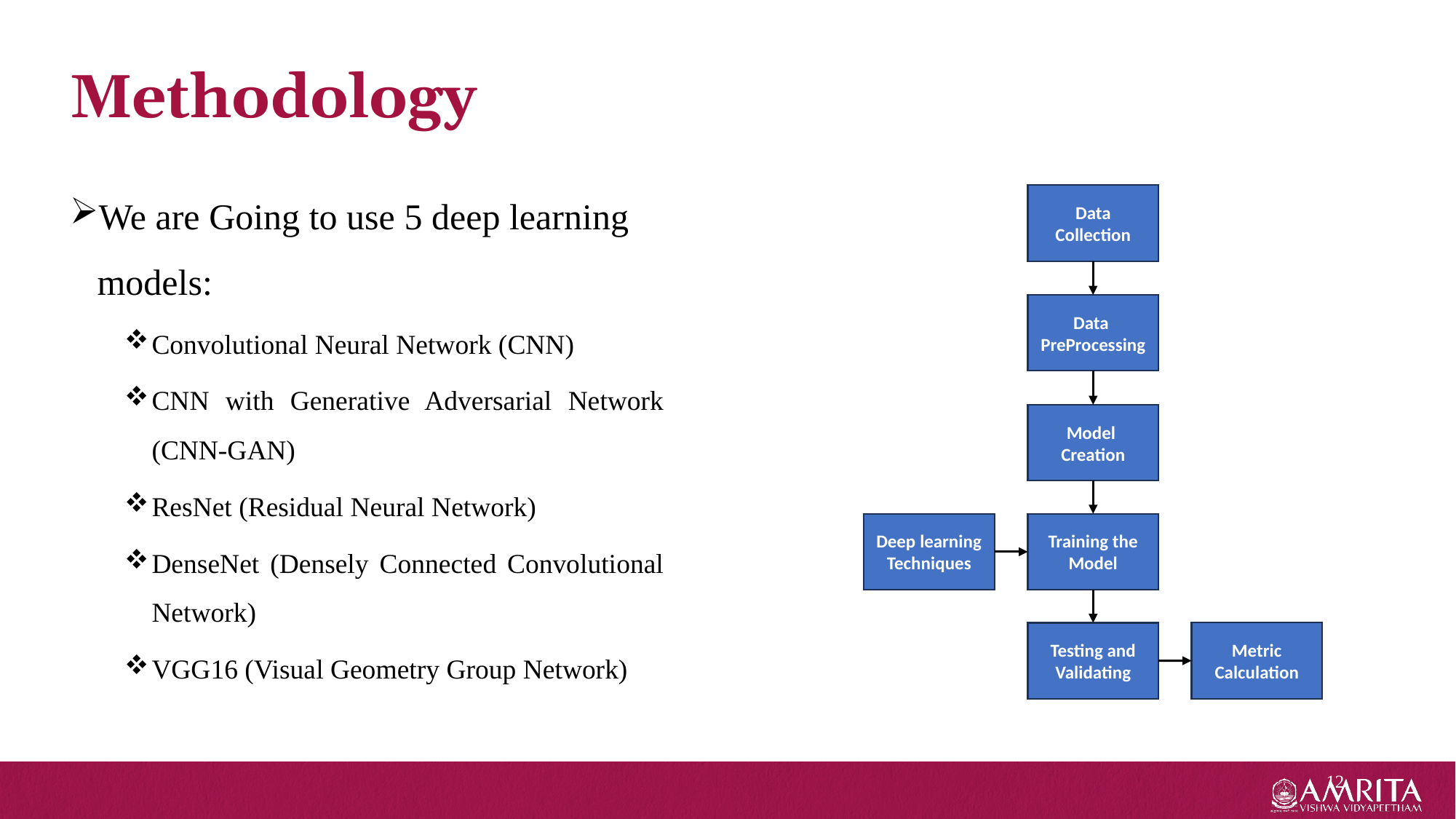

Methodology
We are Going to use 5 deep learning models:
Convolutional Neural Network (CNN)
CNN with Generative Adversarial Network (CNN-GAN)
ResNet (Residual Neural Network)
DenseNet (Densely Connected Convolutional Network)
VGG16 (Visual Geometry Group Network)

Data Collection
Data
PreProcessing
Model
Creation
Deep learning
Techniques
Training the Model
Metric
Calculation
Testing and
Validating
12